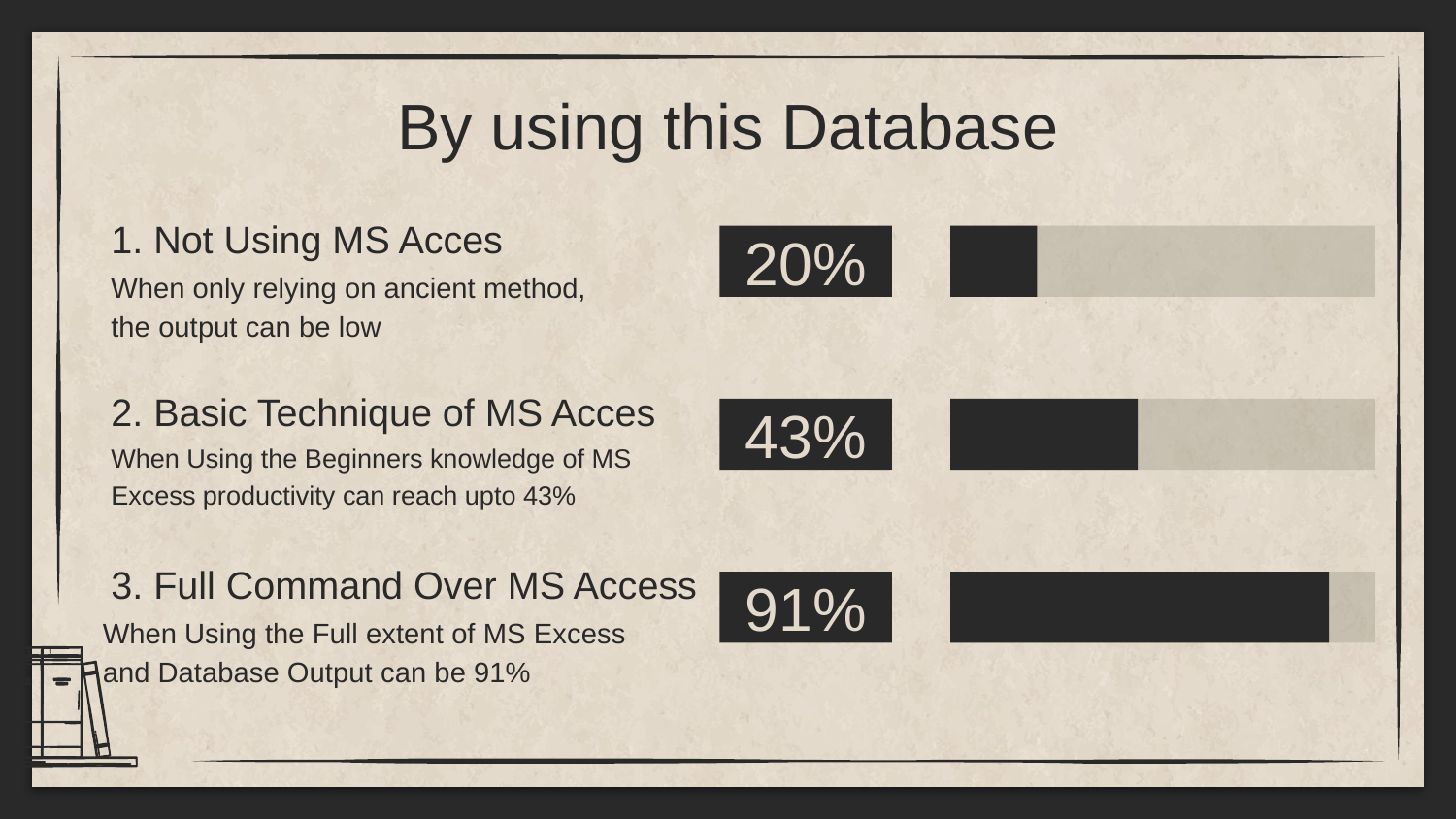

# By using this Database
1. Not Using MS Acces
20%

When only relying on ancient method, the output can be low
2. Basic Technique of MS Acces
43%

When Using the Beginners knowledge of MS Excess productivity can reach upto 43%

3. Full Command Over MS Access
91%

When Using the Full extent of MS Excess and Database Output can be 91%